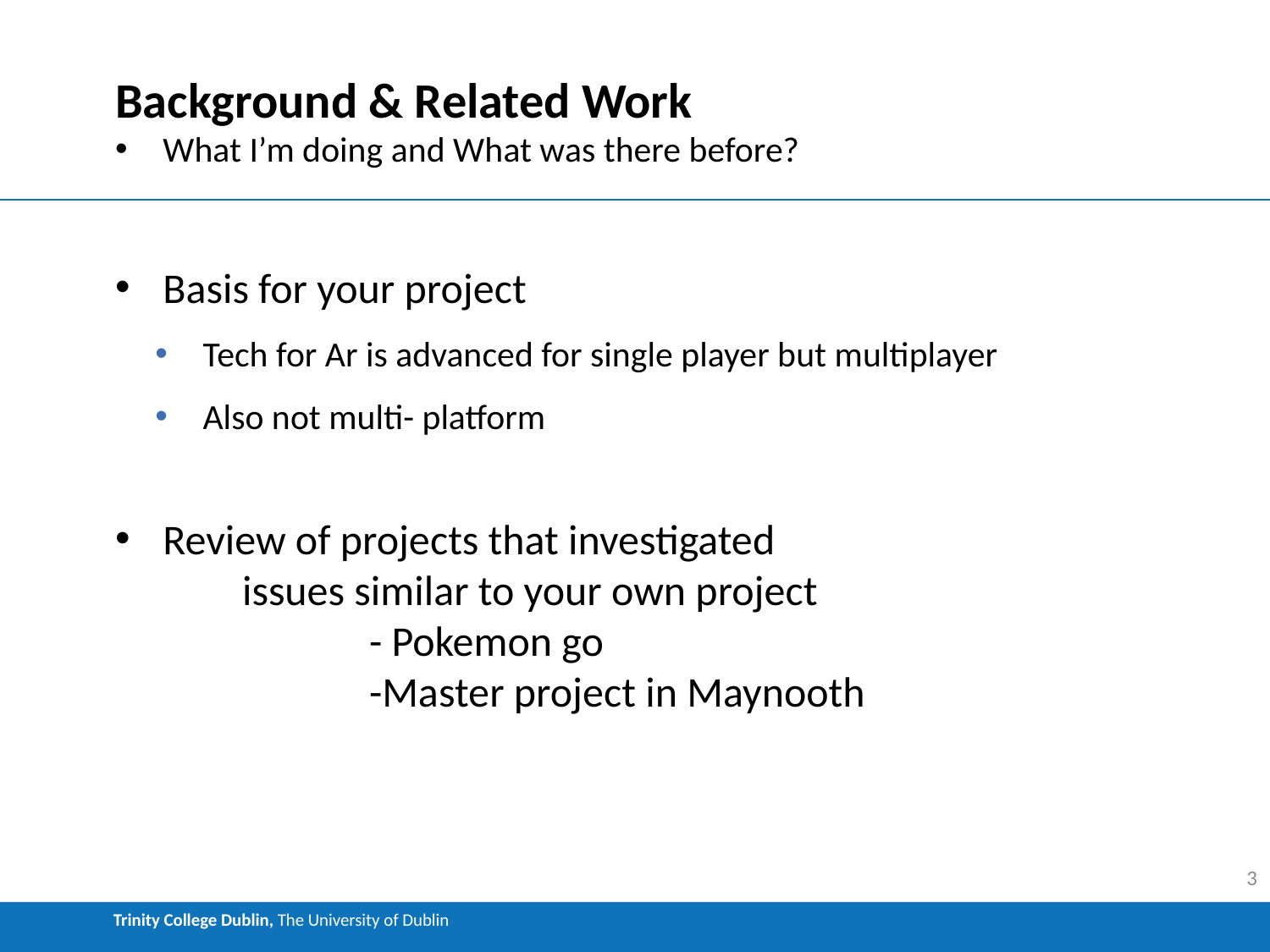

# Background & Related Work
What I’m doing and What was there before?
Basis for your project
Tech for Ar is advanced for single player but multiplayer
Also not multi- platform

Review of projects that investigated
 	issues similar to your own project
		- Pokemon go
		-Master project in Maynooth
3